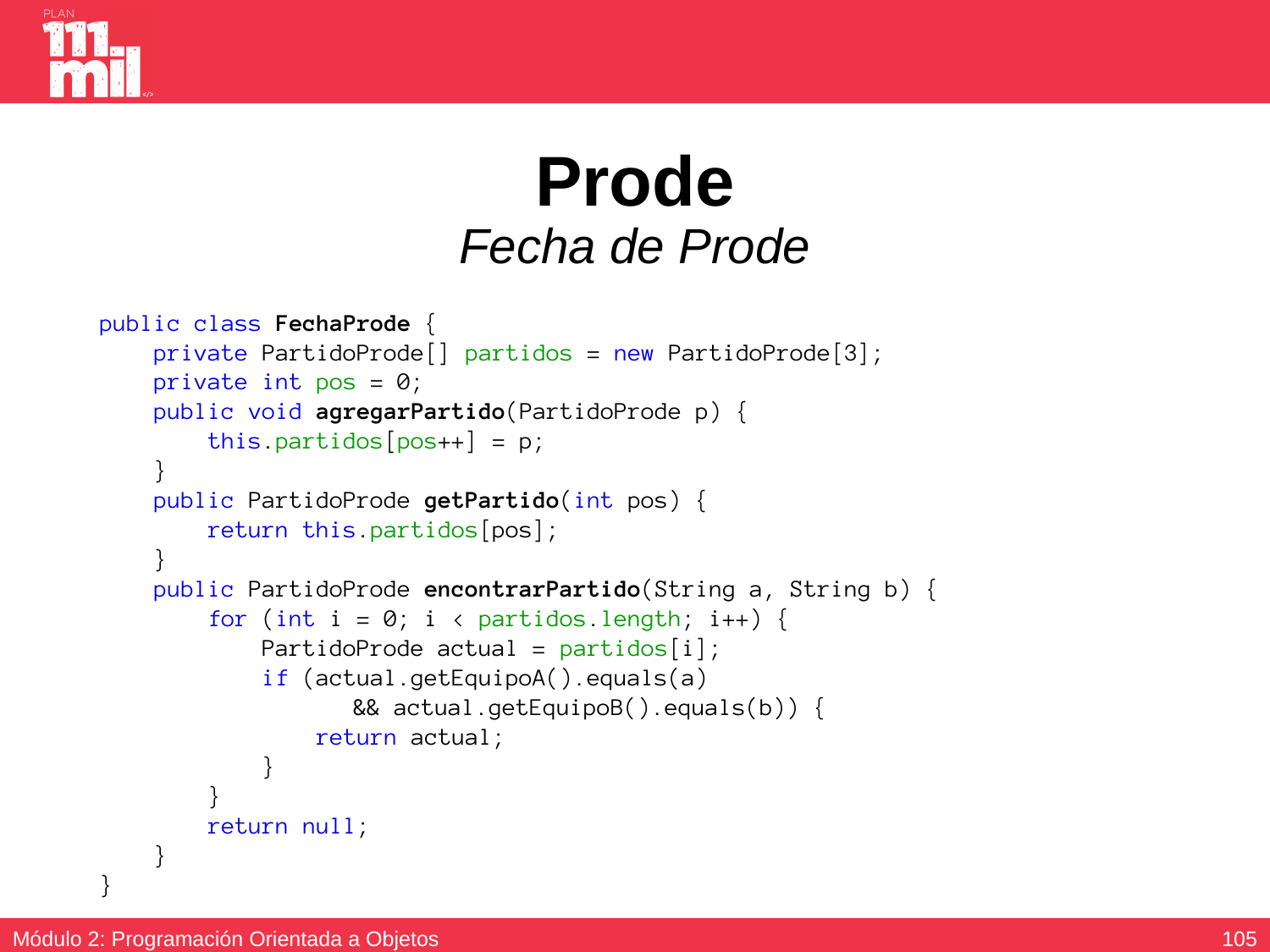

# Prode Fecha de Prode
public class FechaProde {
    private PartidoProde[] partidos = new PartidoProde[3];
    private int pos = 0;
    public void agregarPartido(PartidoProde p) {
        this.partidos[pos++] = p;
    }
    public PartidoProde getPartido(int pos) {
        return this.partidos[pos];
    }
    public PartidoProde encontrarPartido(String a, String b) {
        for (int i = 0; i < partidos.length; i++) {
            PartidoProde actual = partidos[i];
            if (actual.getEquipoA().equals(a)
		&& actual.getEquipoB().equals(b)) {
                return actual;
            }
        }
        return null;
    }
}

105
Módulo 2: Programación Orientada a Objetos